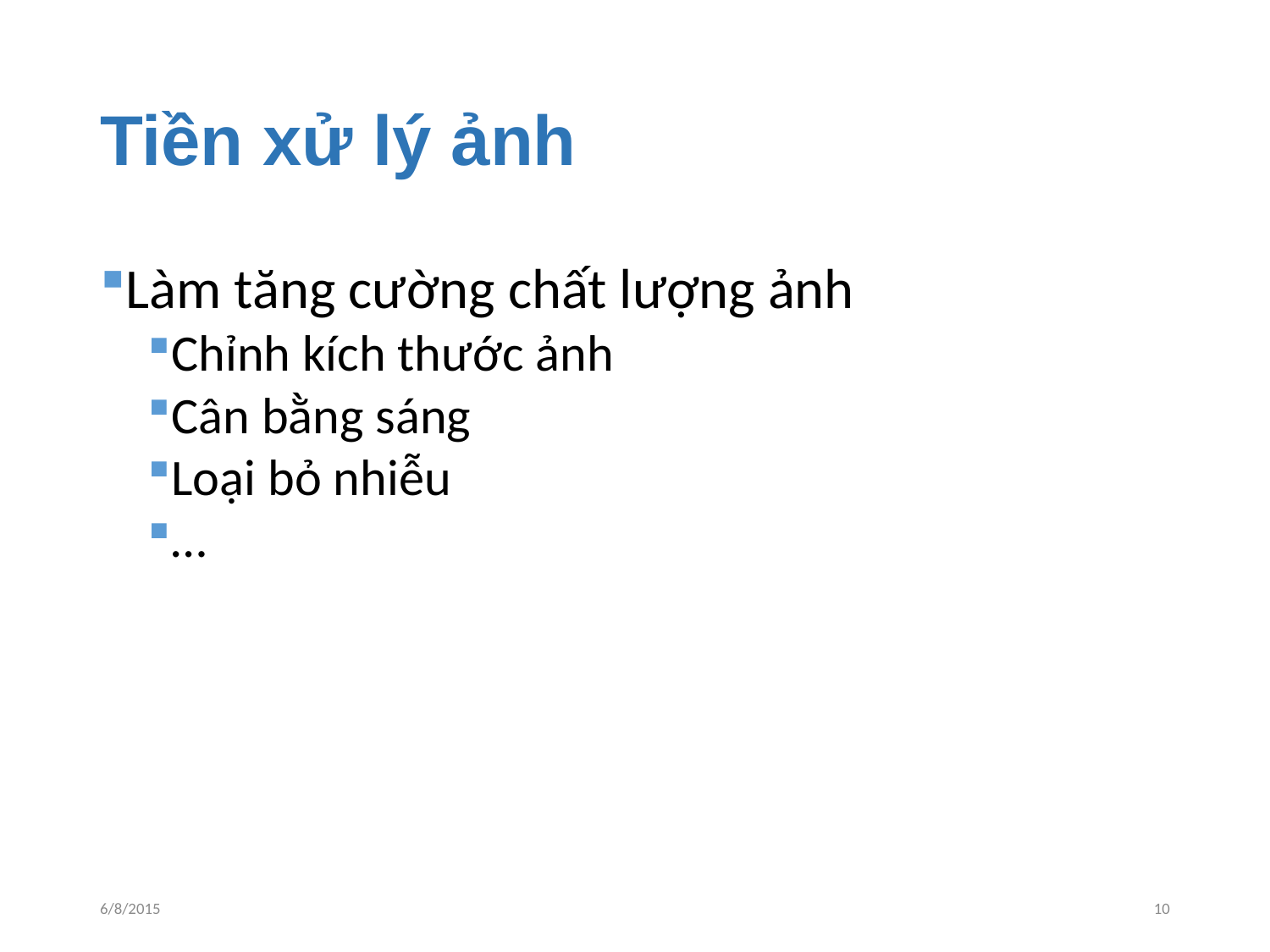

# Tiền xử lý ảnh
Làm tăng cường chất lượng ảnh
Chỉnh kích thước ảnh
Cân bằng sáng
Loại bỏ nhiễu
…
6/8/2015
10